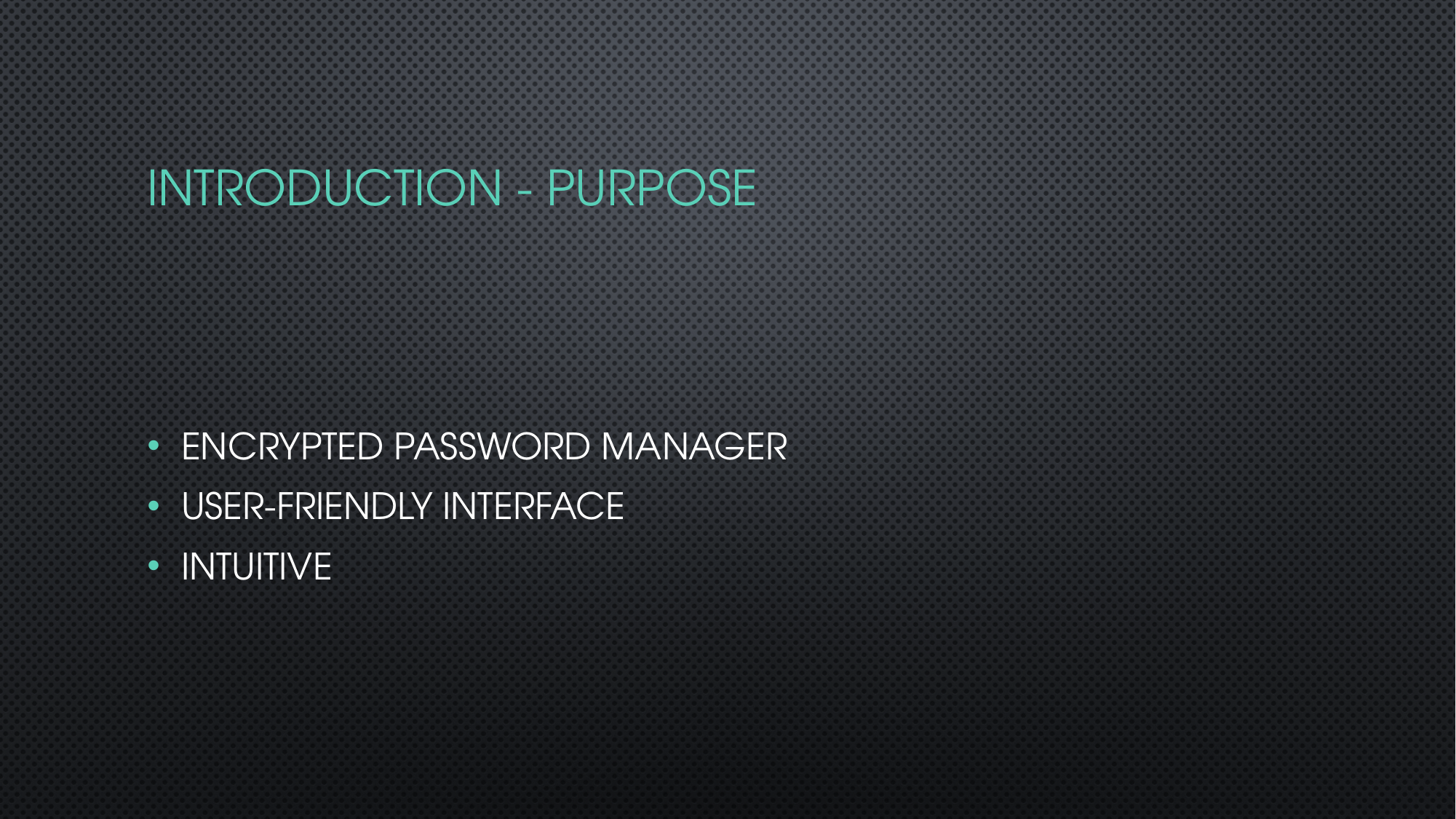

# Introduction - purpose
Encrypted password manager
User-friendly interface
Intuitive